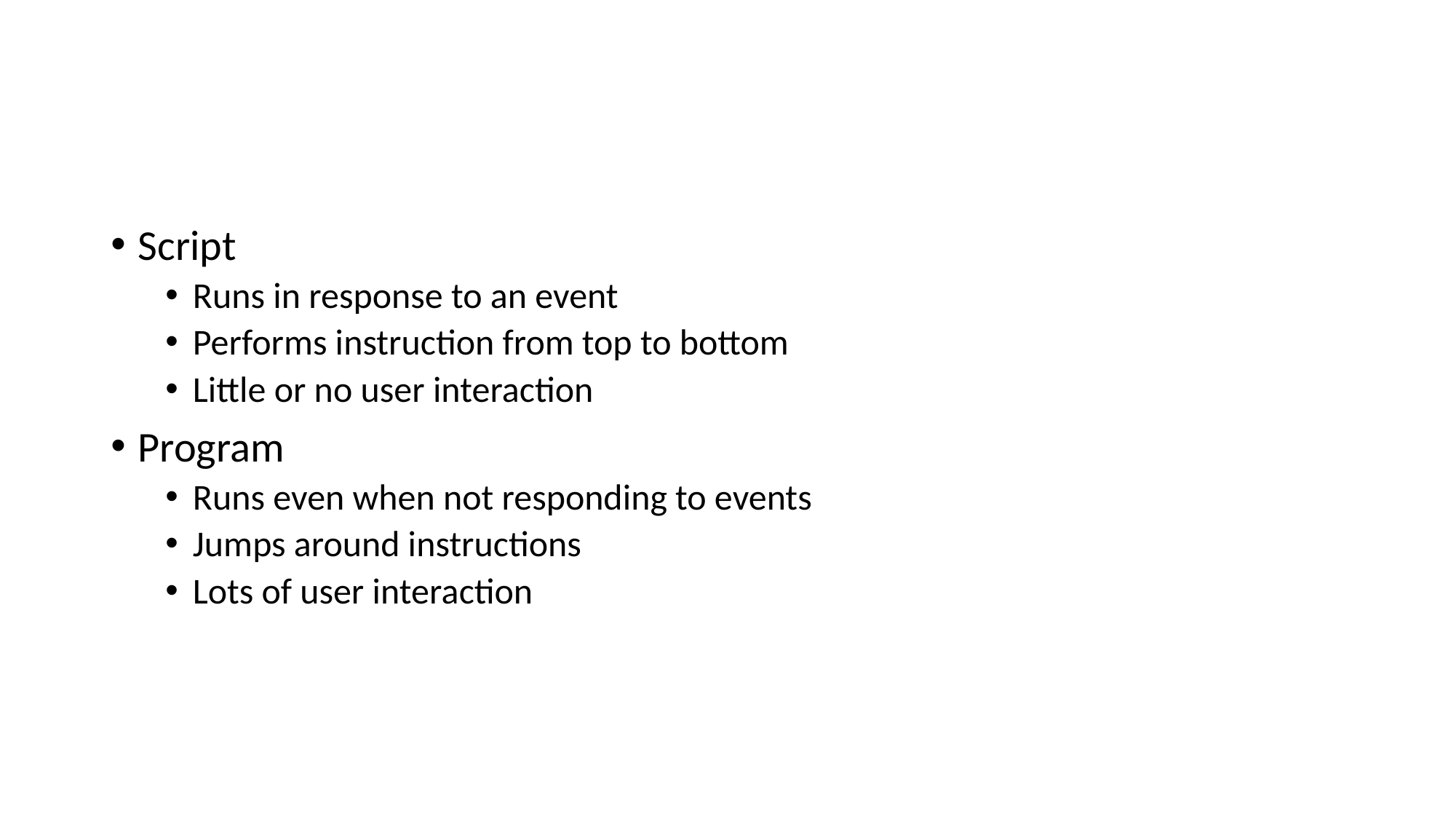

#
Script
Runs in response to an event
Performs instruction from top to bottom
Little or no user interaction
Program
Runs even when not responding to events
Jumps around instructions
Lots of user interaction